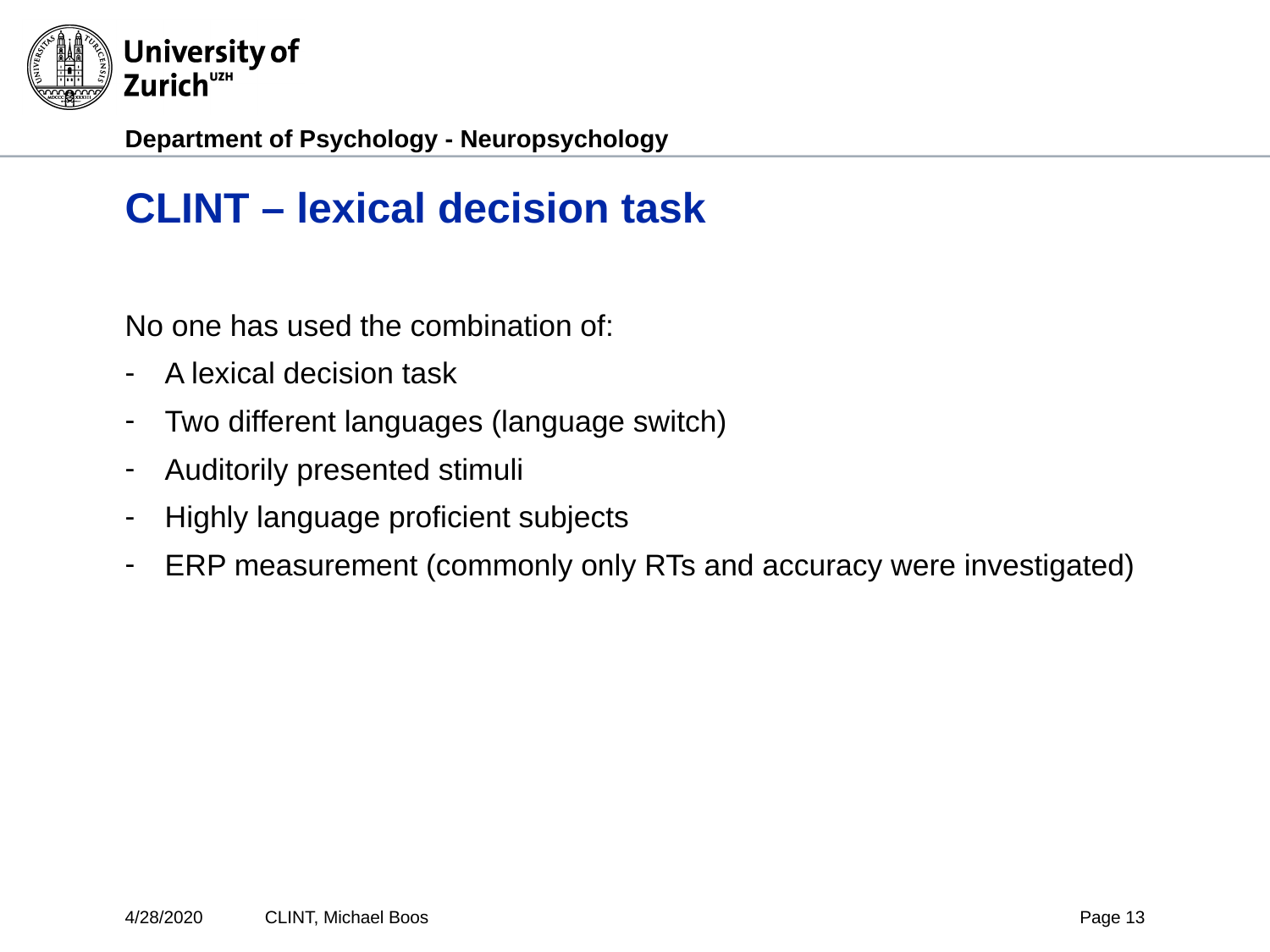

# CLINT – lexical decision task
No one has used the combination of:
A lexical decision task
Two different languages (language switch)
Auditorily presented stimuli
Highly language proficient subjects
ERP measurement (commonly only RTs and accuracy were investigated)

4/28/2020
CLINT, Michael Boos
Page 13